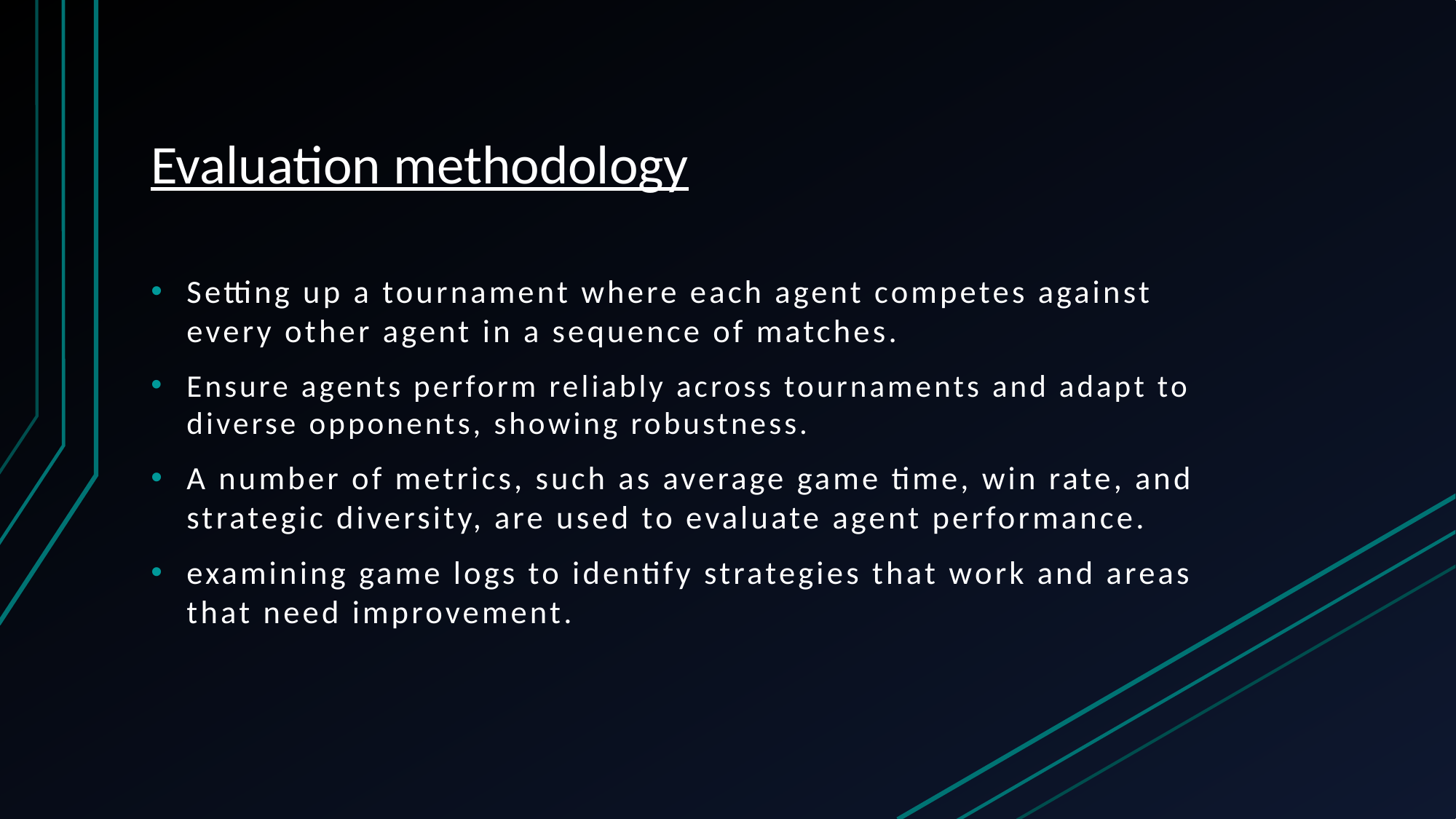

# Evaluation methodology
Setting up a tournament where each agent competes against every other agent in a sequence of matches.
Ensure agents perform reliably across tournaments and adapt to diverse opponents, showing robustness.
A number of metrics, such as average game time, win rate, and strategic diversity, are used to evaluate agent performance.
examining game logs to identify strategies that work and areas that need improvement.